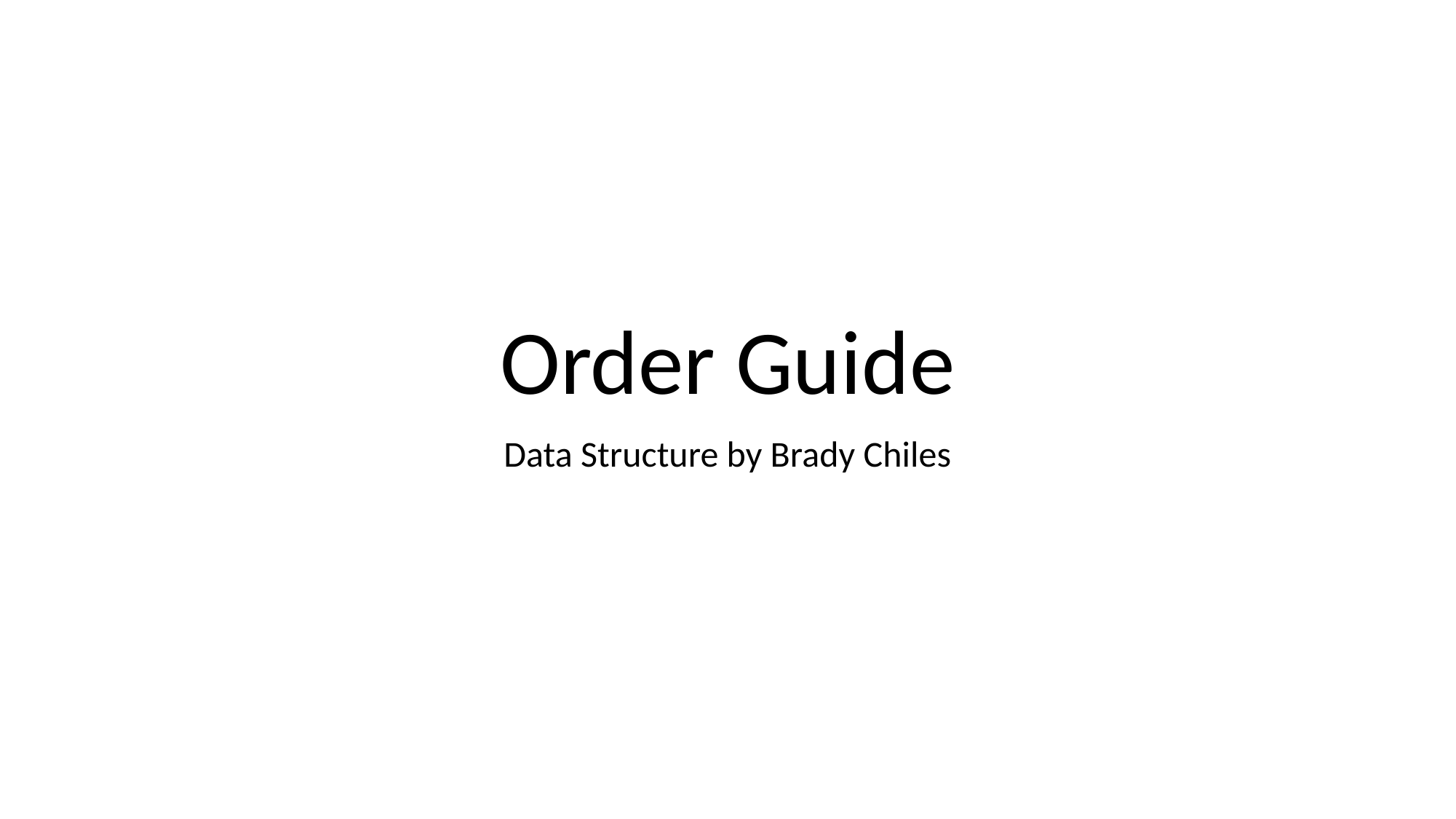

# Order Guide
Data Structure by Brady Chiles